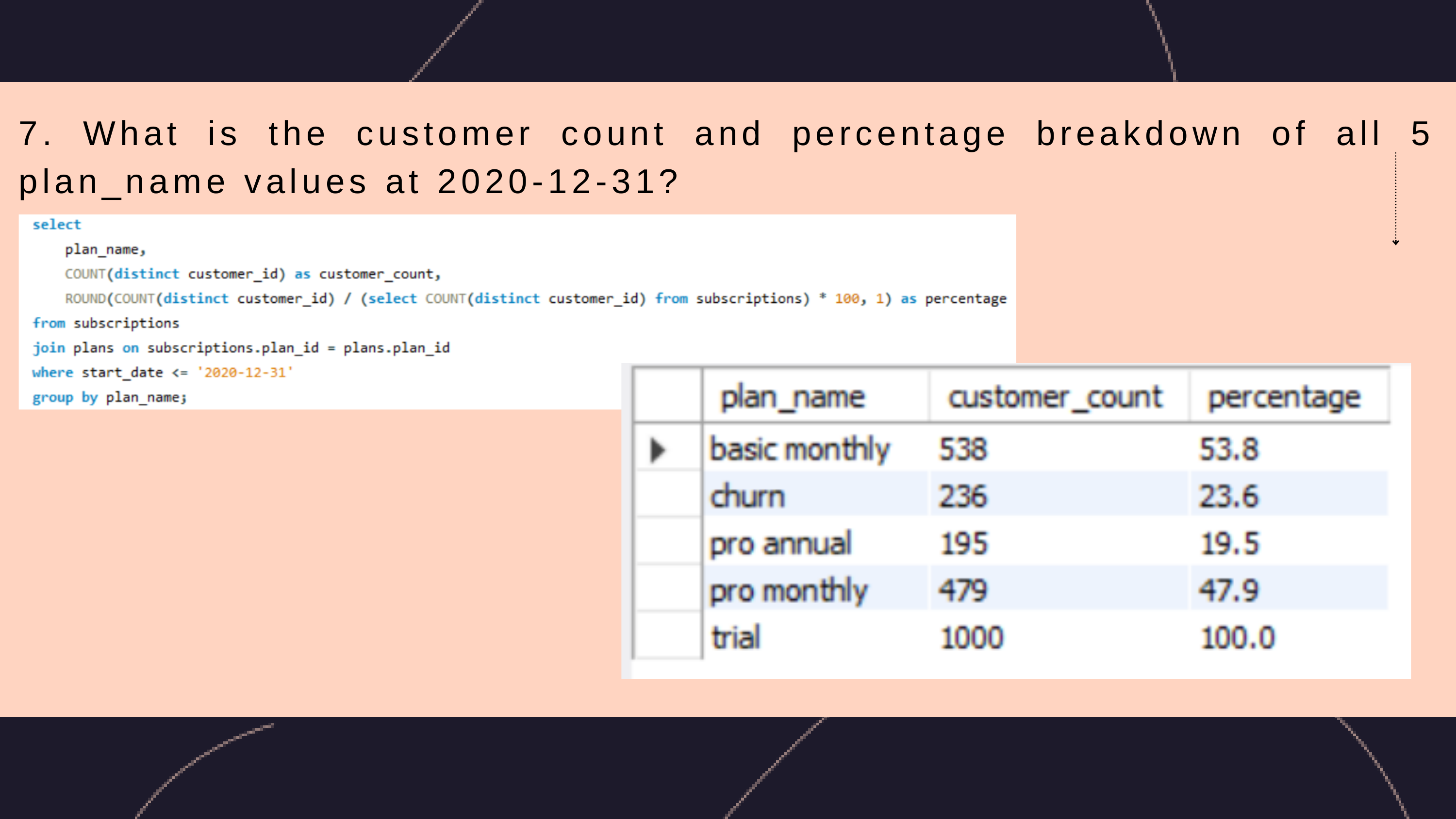

7. What is the customer count and percentage breakdown of all 5 plan_name values at 2020-12-31?